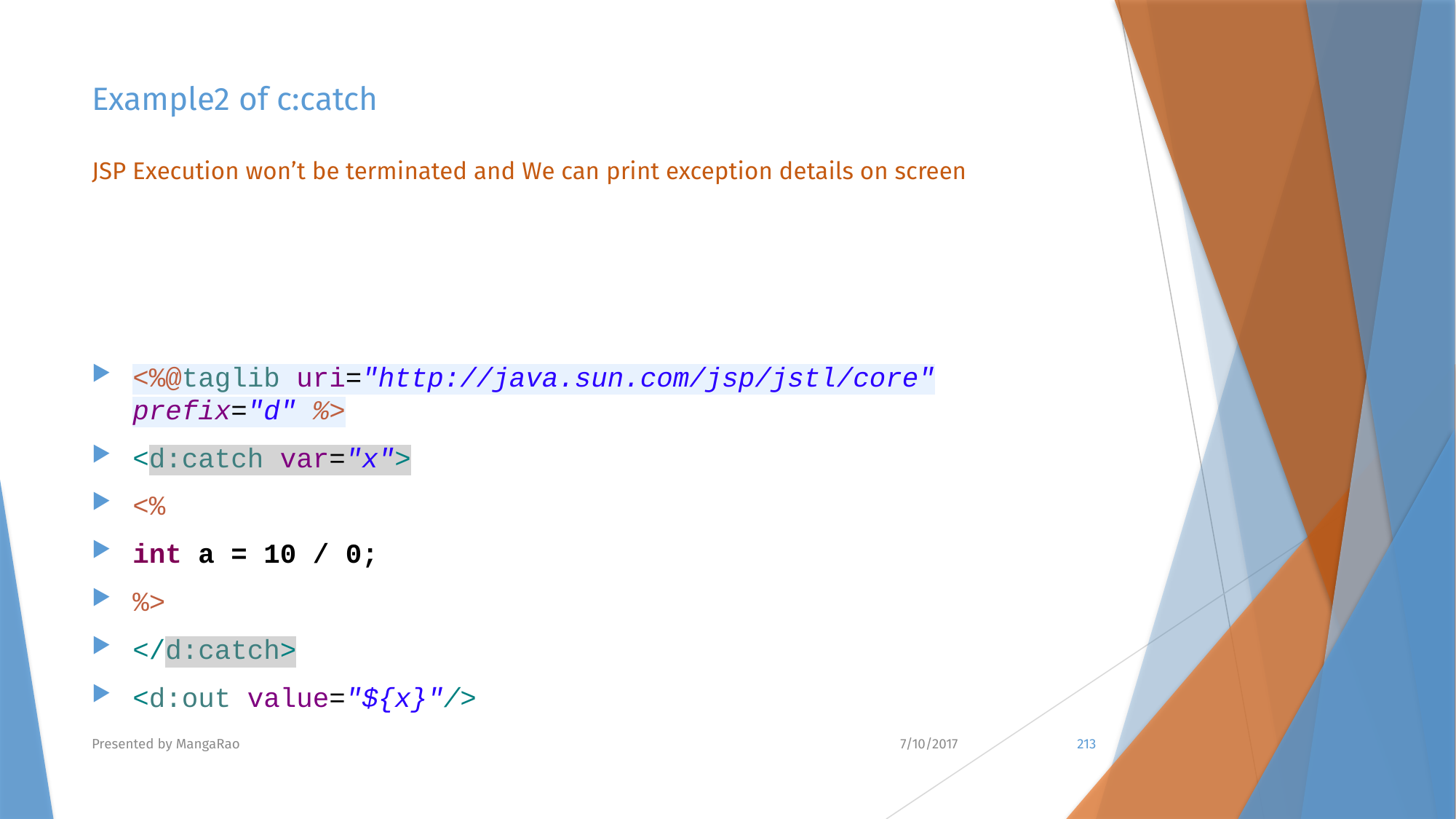

# Example2 of c:catch JSP Execution won’t be terminated and We can print exception details on screen

<%@taglib uri="http://java.sun.com/jsp/jstl/core" prefix="d" %>
<d:catch var="x">
<%
int a = 10 / 0;
%>
</d:catch>
<d:out value="${x}"/>
Presented by MangaRao
7/10/2017
213